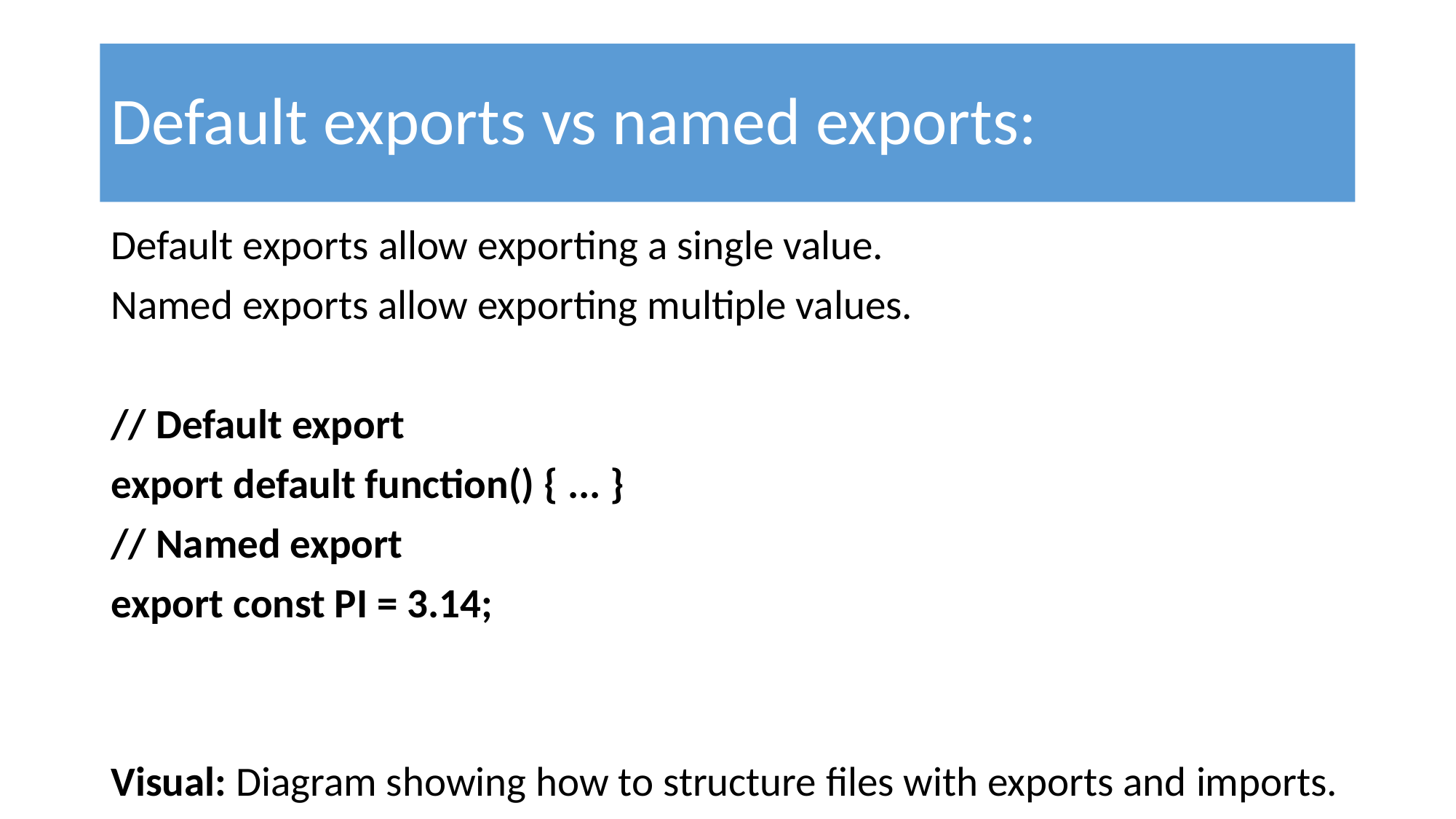

# Default exports vs named exports:
Default exports allow exporting a single value.
Named exports allow exporting multiple values.

// Default export
export default function() { ... }
// Named export
export const PI = 3.14;

Visual: Diagram showing how to structure files with exports and imports.